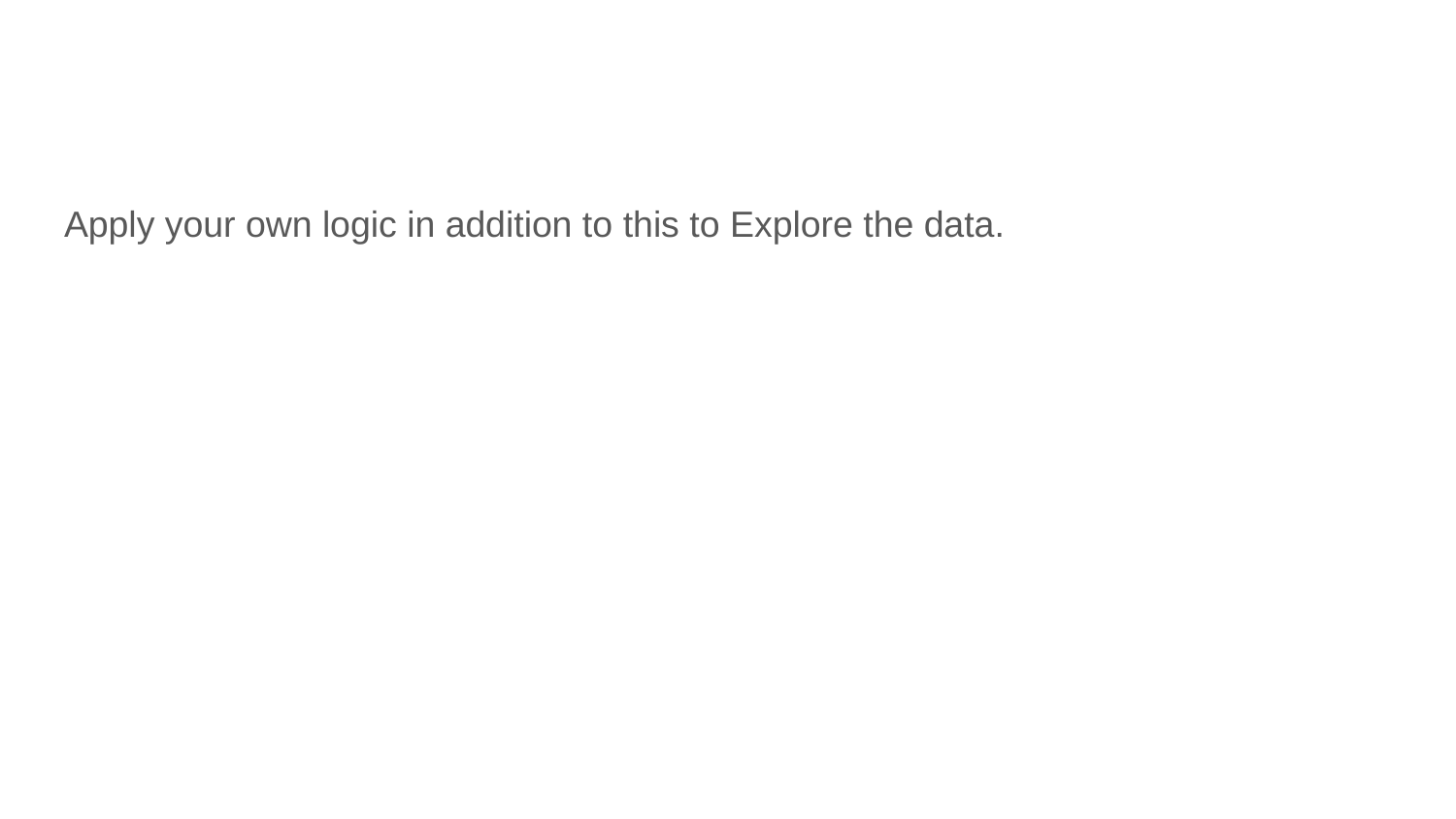

#
Apply your own logic in addition to this to Explore the data.